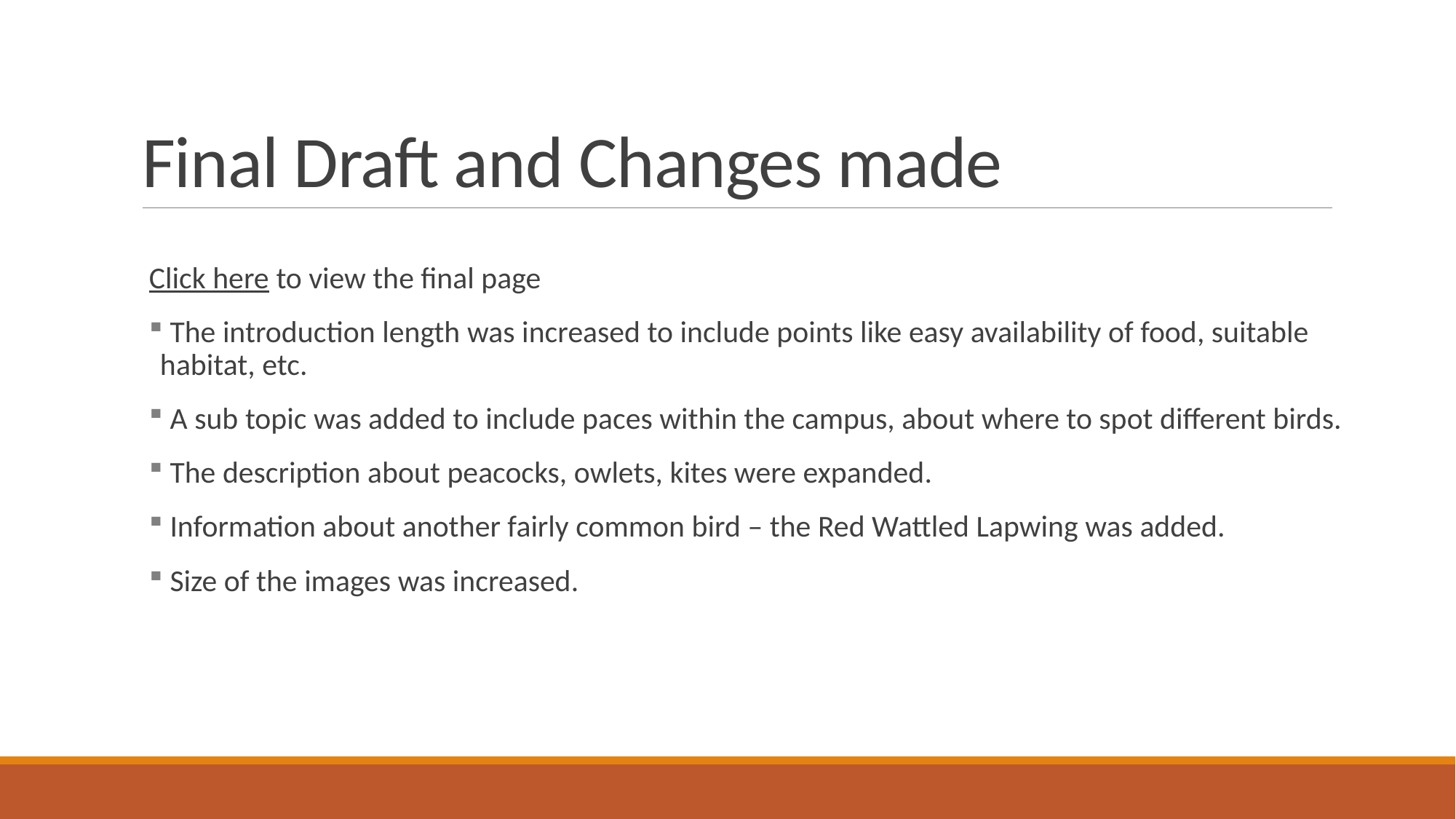

# Final Draft and Changes made
Click here to view the final page
 The introduction length was increased to include points like easy availability of food, suitable habitat, etc.
 A sub topic was added to include paces within the campus, about where to spot different birds.
 The description about peacocks, owlets, kites were expanded.
 Information about another fairly common bird – the Red Wattled Lapwing was added.
 Size of the images was increased.